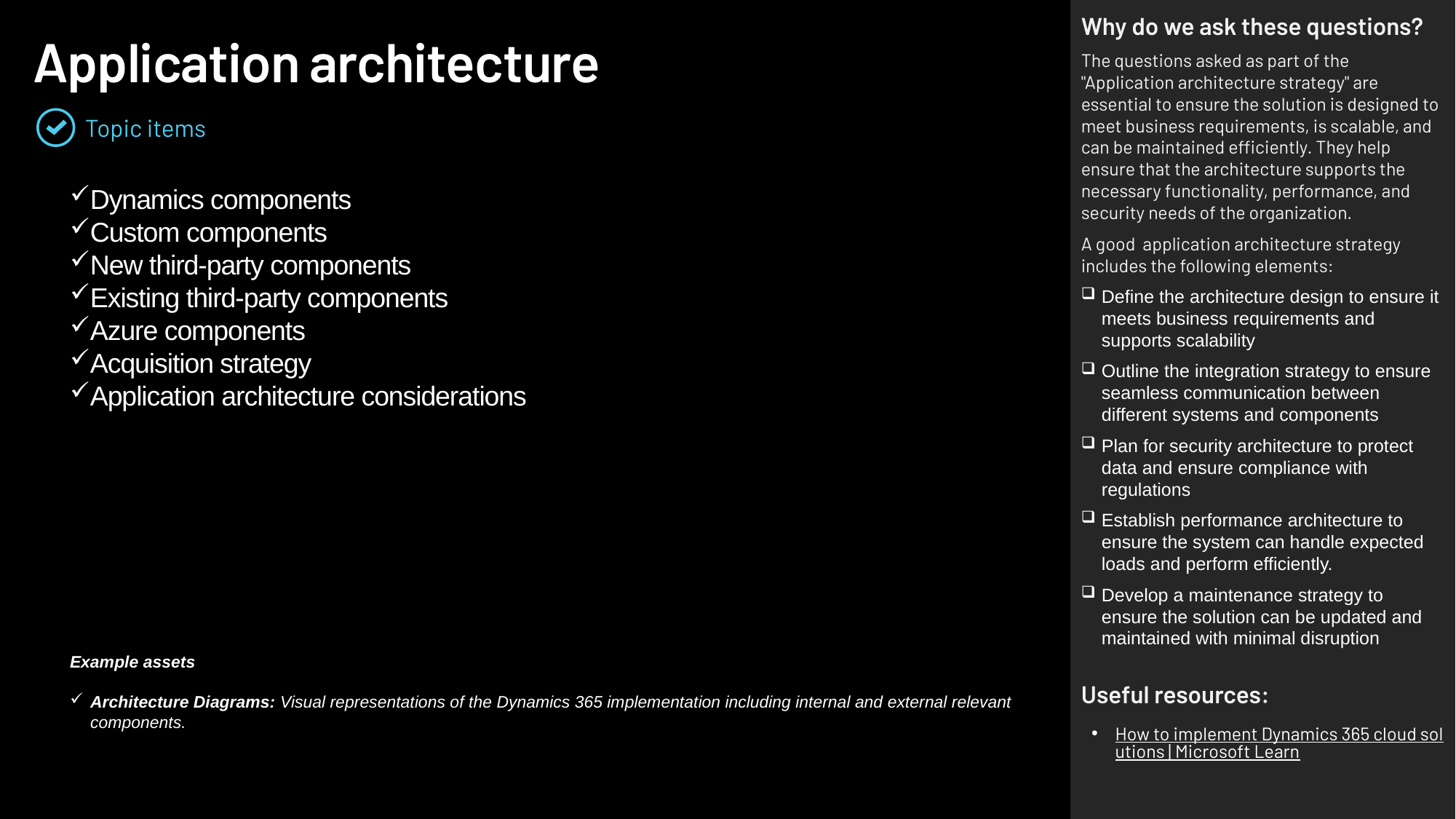

Why do we ask these questions?
The questions asked as part of the "Application architecture strategy" are essential to ensure the solution is designed to meet business requirements, is scalable, and can be maintained efficiently. They help ensure that the architecture supports the necessary functionality, performance, and security needs of the organization.
A good  application architecture strategy includes the following elements:
Define the architecture design to ensure it meets business requirements and supports scalability
Outline the integration strategy to ensure seamless communication between different systems and components
Plan for security architecture to protect data and ensure compliance with regulations
Establish performance architecture to ensure the system can handle expected loads and perform efficiently.
Develop a maintenance strategy to ensure the solution can be updated and maintained with minimal disruption
Useful resources:
How to implement Dynamics 365 cloud solutions | Microsoft Learn
Application architecture
Topic items
Dynamics components
Custom components
New third-party components
Existing third-party components
Azure components
Acquisition strategy
Application architecture considerations

Example assets
Architecture Diagrams: Visual representations of the Dynamics 365 implementation including internal and external relevant components.